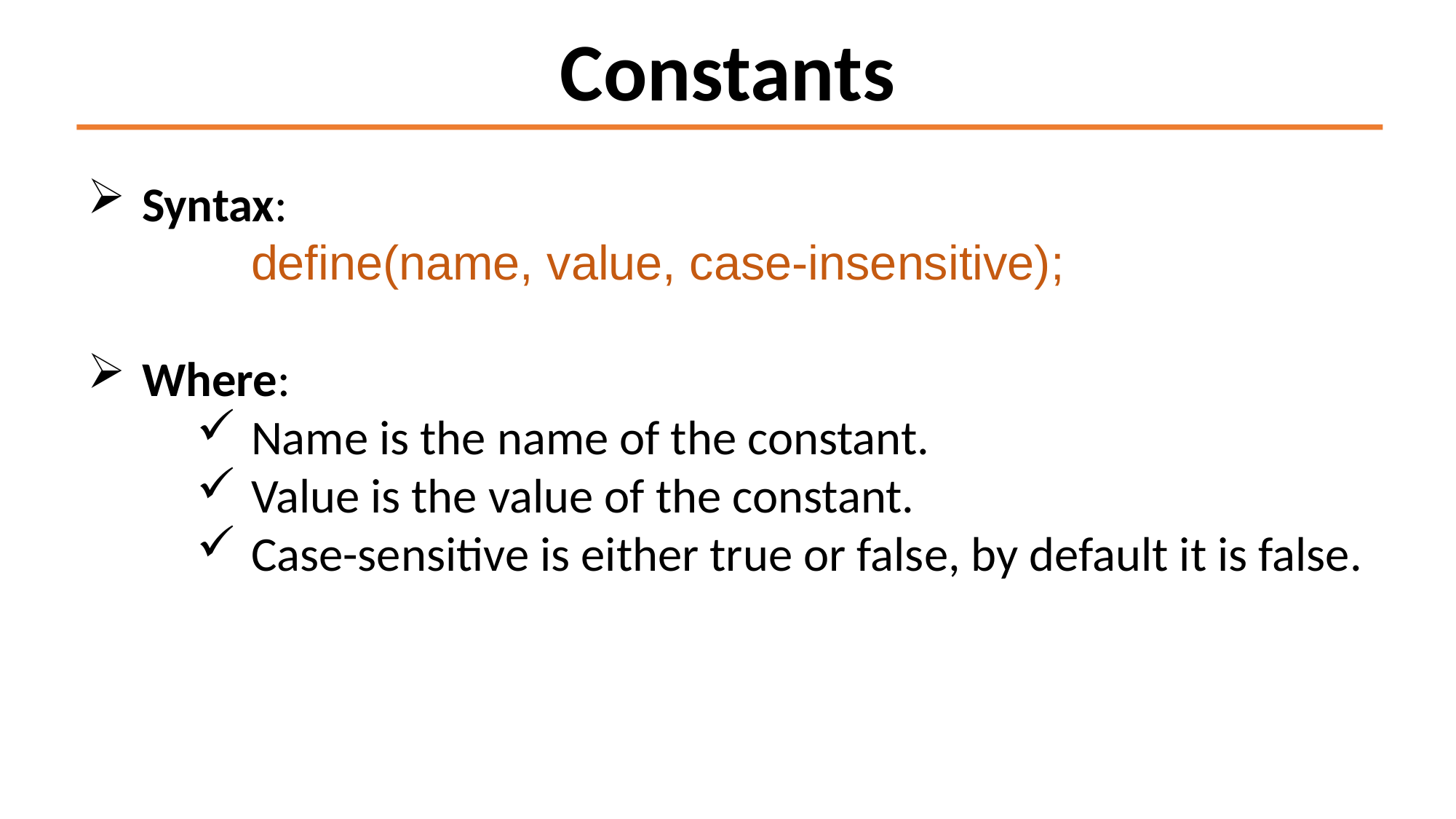

Constants

Syntax:
	define(name, value, case-insensitive);

Where:
Name is the name of the constant.
Value is the value of the constant.
Case-sensitive is either true or false, by default it is false.